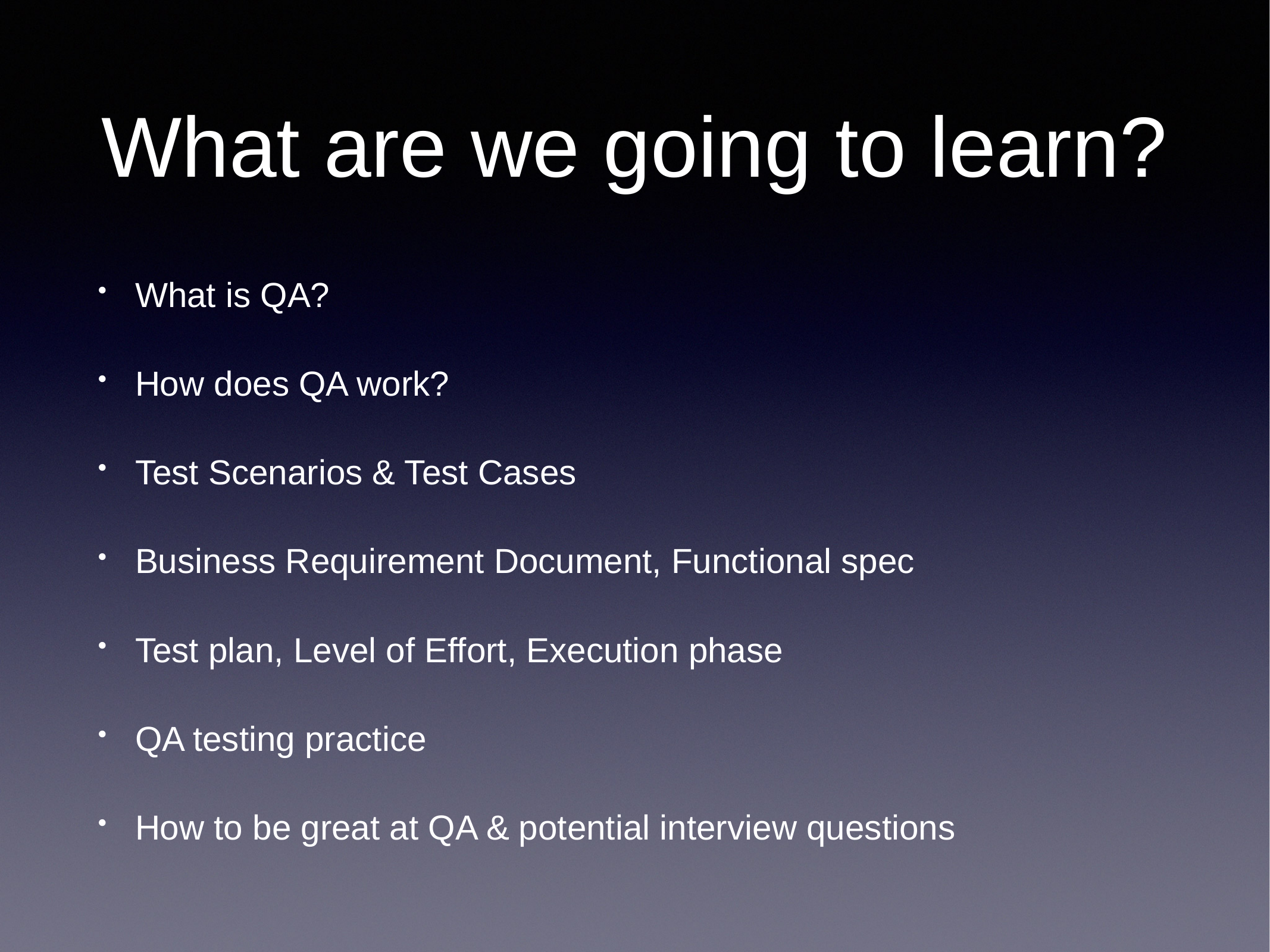

# What are we going to learn?
What is QA?
How does QA work?
Test Scenarios & Test Cases
Business Requirement Document, Functional spec
Test plan, Level of Effort, Execution phase
QA testing practice
How to be great at QA & potential interview questions